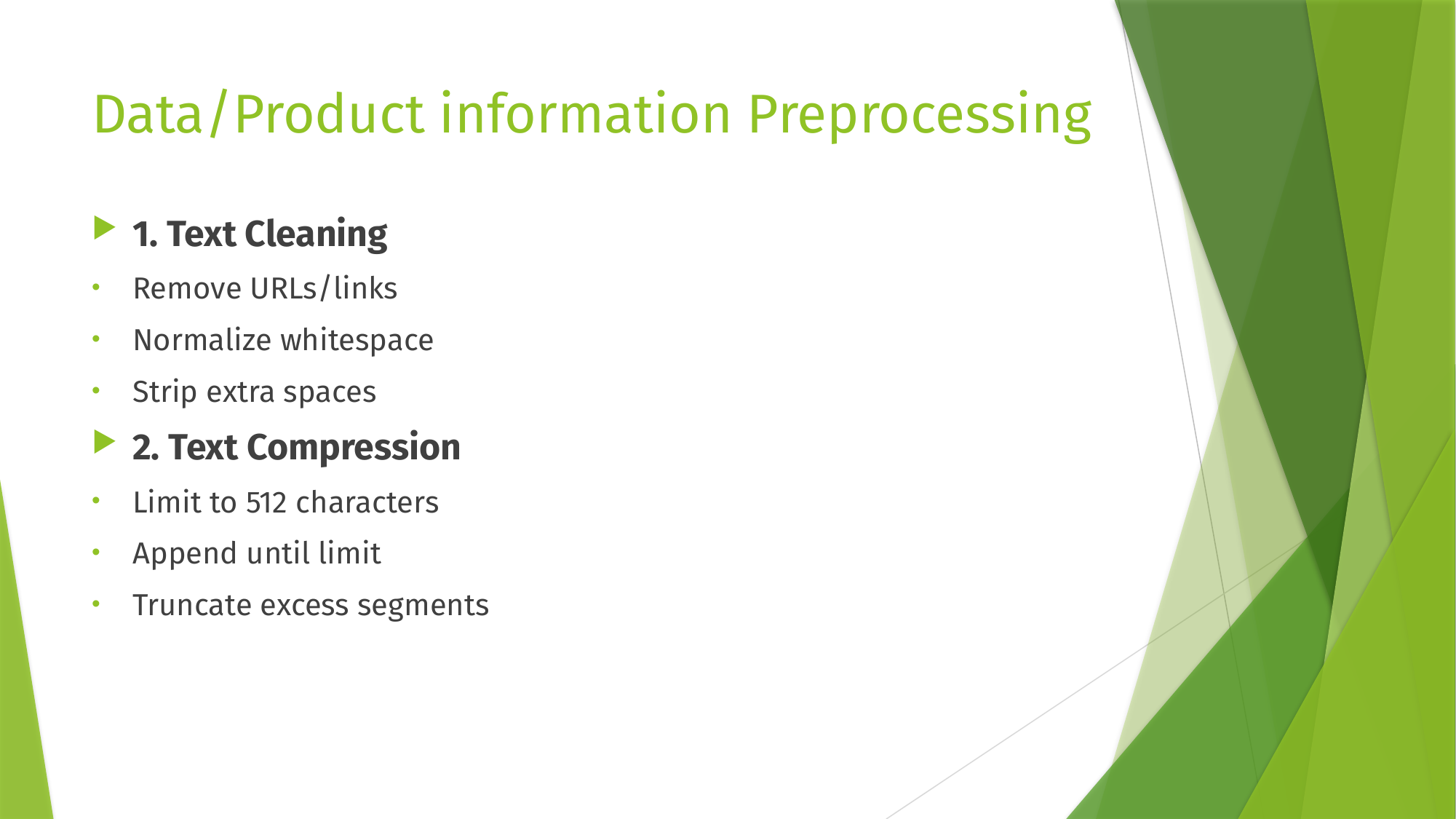

# Data/Product information Preprocessing
1. Text Cleaning
Remove URLs/links
Normalize whitespace
Strip extra spaces
2. Text Compression
Limit to 512 characters
Append until limit
Truncate excess segments